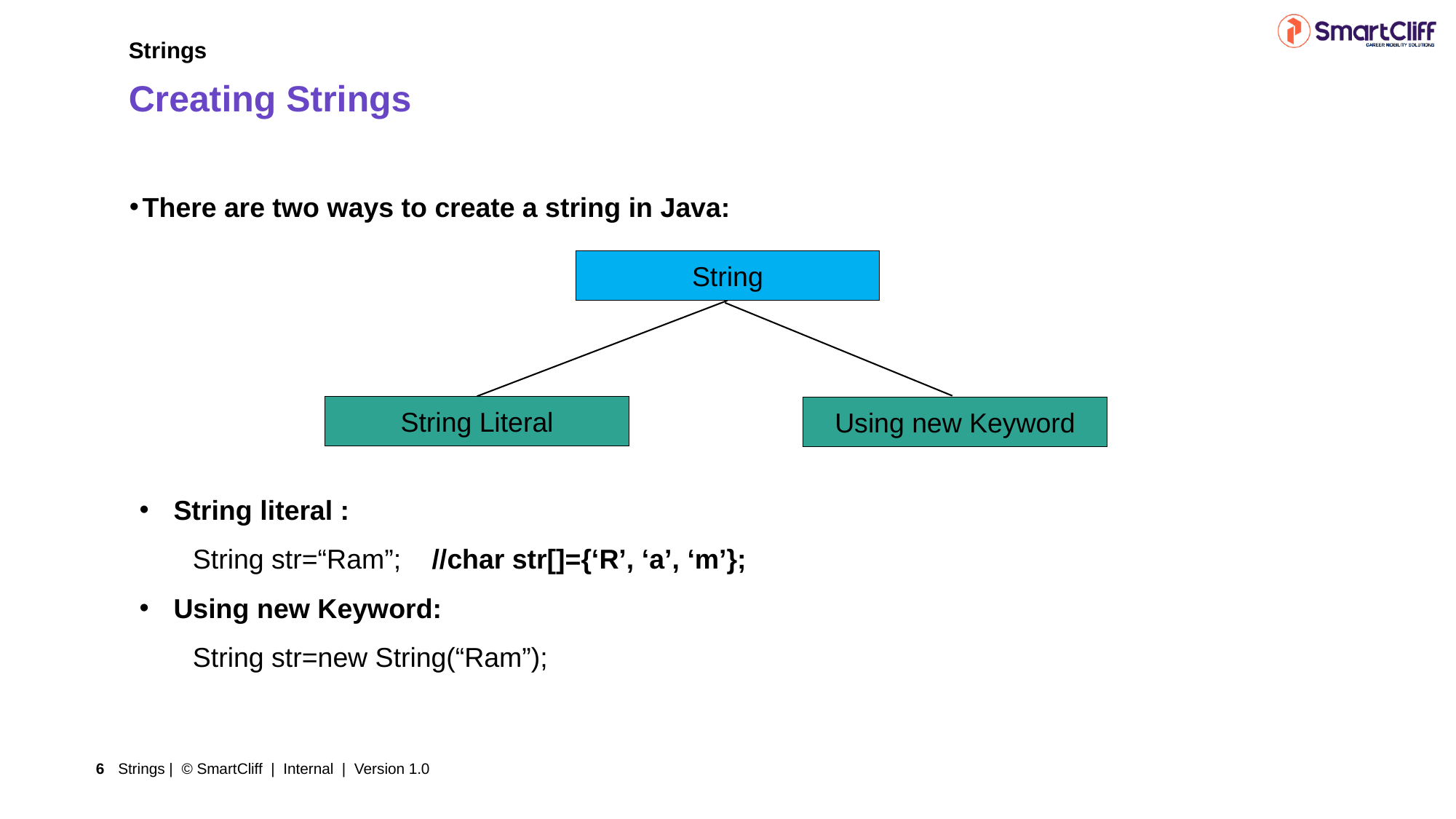

Strings
Creating Strings

There are two ways to create a string in Java:
String
String Literal
Using new Keyword
String literal :
       String str=“Ram”;    //char str[]={‘R’, ‘a’, ‘m’};
Using new Keyword:
       String str=new String(“Ram”);
Strings |  © SmartCliff  |  Internal  |  Version 1.0
6